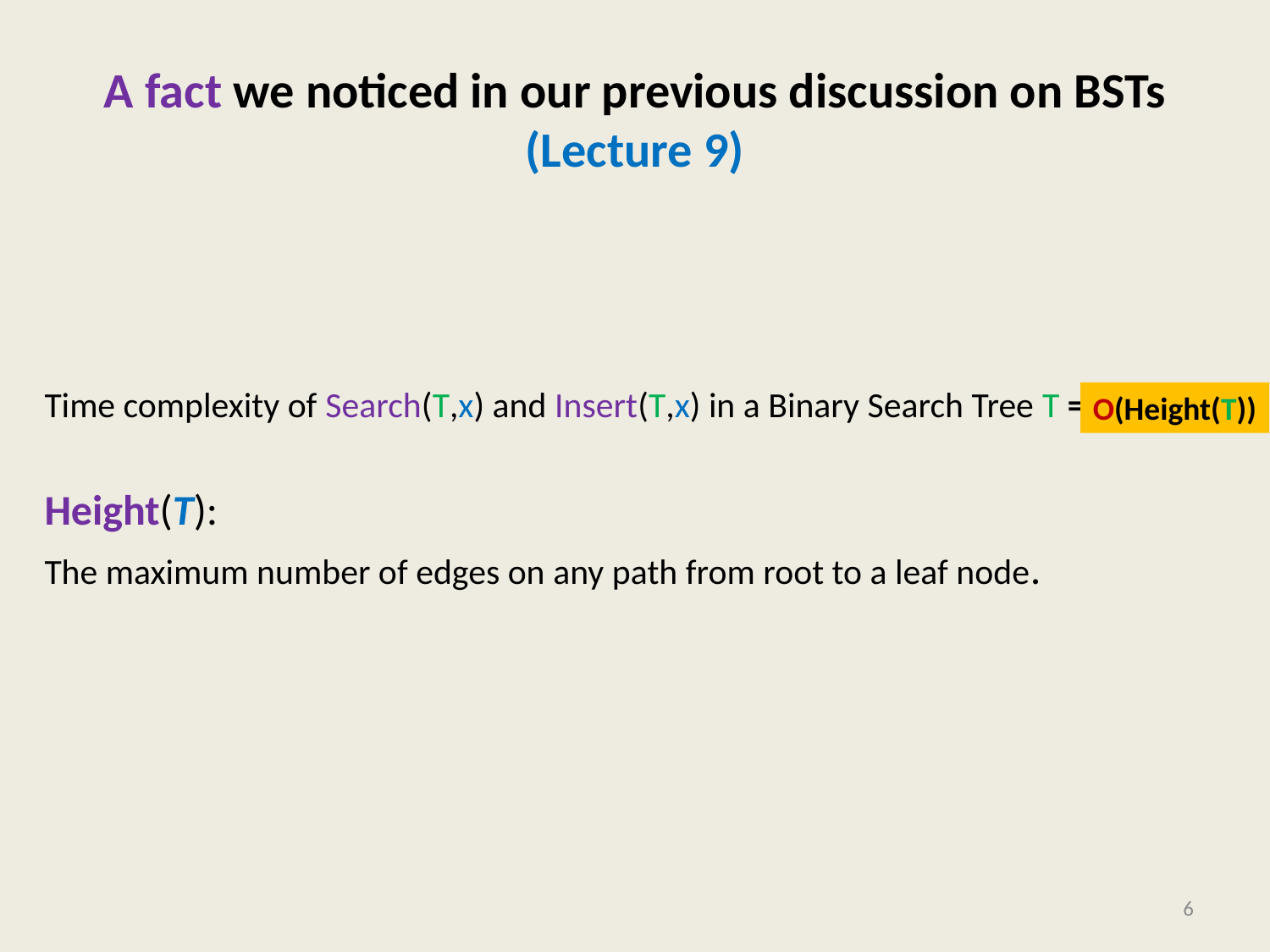

# A fact we noticed in our previous discussion on BSTs (Lecture 9)

Time complexity of Search(T,x) and Insert(T,x) in a Binary Search Tree T =   ??

Height(T):
The maximum number of edges on any path from root to a leaf node.

O(Height(T))
6